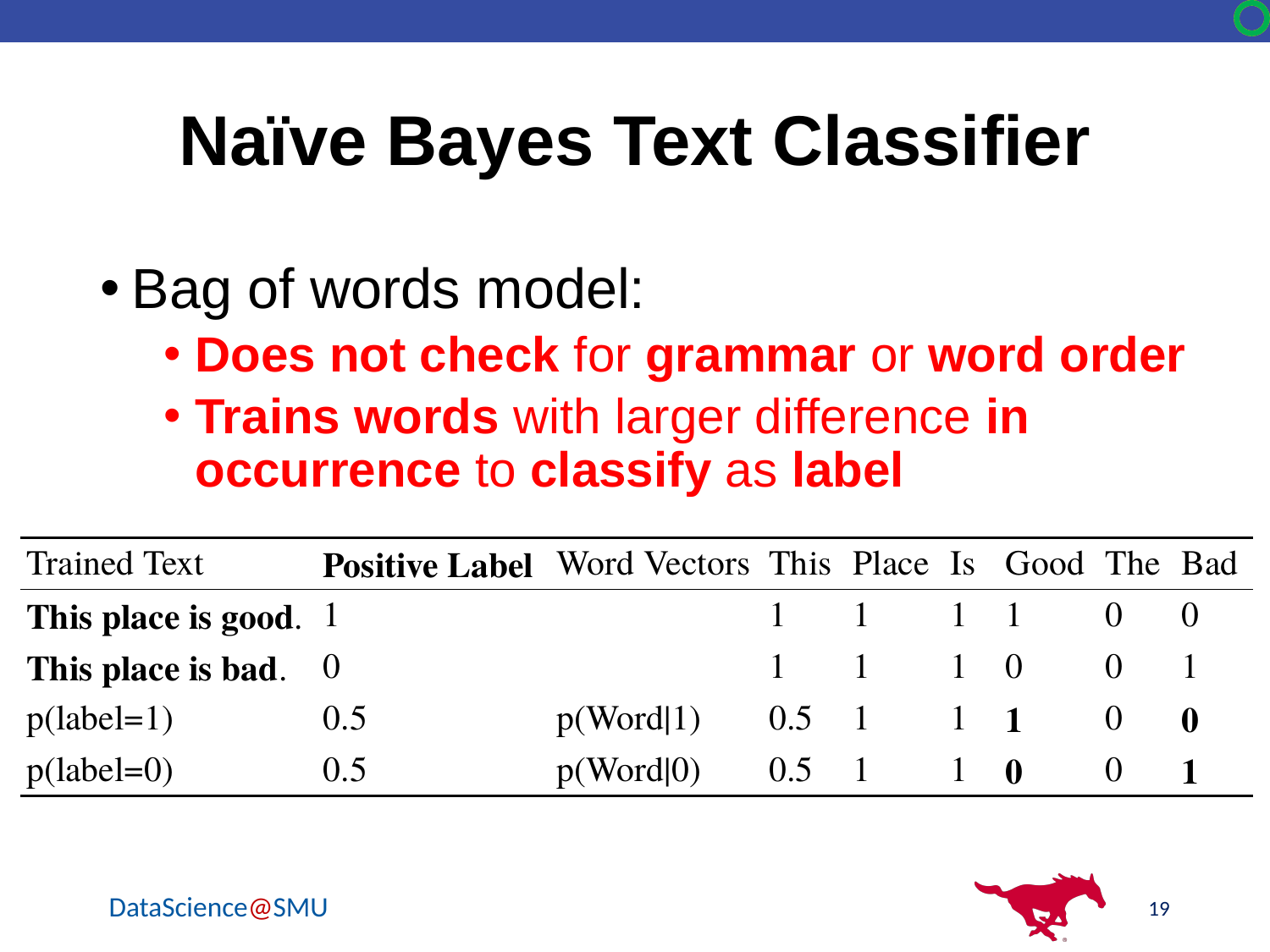

# Naïve Bayes Text Classifier
Bag of words model:
Does not check for grammar or word order
Trains words with larger difference in occurrence to classify as label

| Trained Text | Positive Label | Word Vectors | This | Place | Is | Good | The | Bad |
| --- | --- | --- | --- | --- | --- | --- | --- | --- |
| This place is good. | 1 |  | 1 | 1 | 1 | 1 | 0 | 0 |
| This place is bad. | 0 |  | 1 | 1 | 1 | 0 | 0 | 1 |
| p(label=1) | 0.5 | p(Word|1) | 0.5 | 1 | 1 | 1 | 0 | 0 |
| p(label=0) | 0.5 | p(Word|0) | 0.5 | 1 | 1 | 0 | 0 | 1 |
19